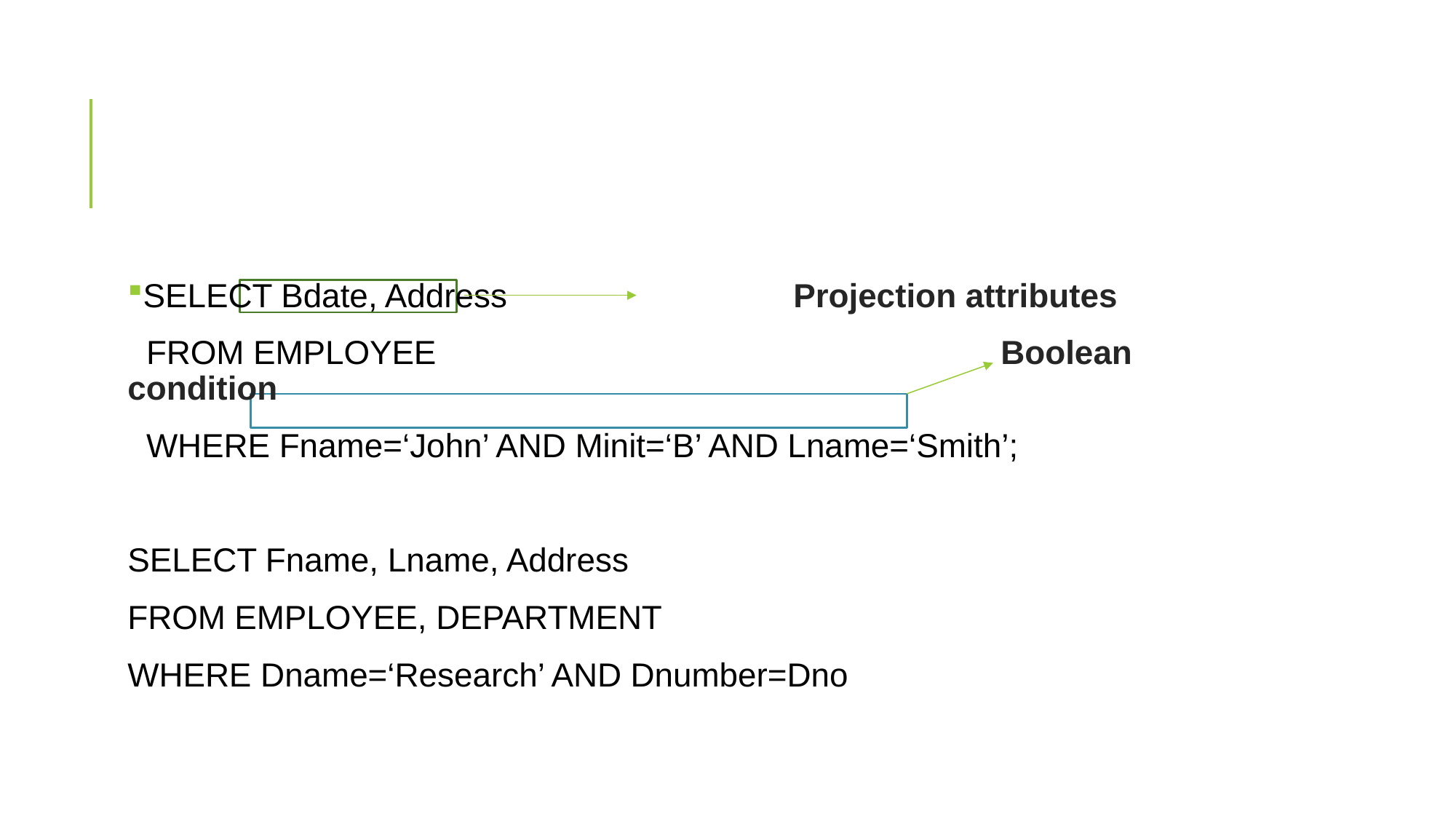

#
SELECT Bdate, Address			Projection attributes
  FROM EMPLOYEE						Boolean condition
  WHERE Fname=‘John’ AND Minit=‘B’ AND Lname=‘Smith’;

SELECT Fname, Lname, Address
FROM EMPLOYEE, DEPARTMENT
WHERE Dname=‘Research’ AND Dnumber=Dno